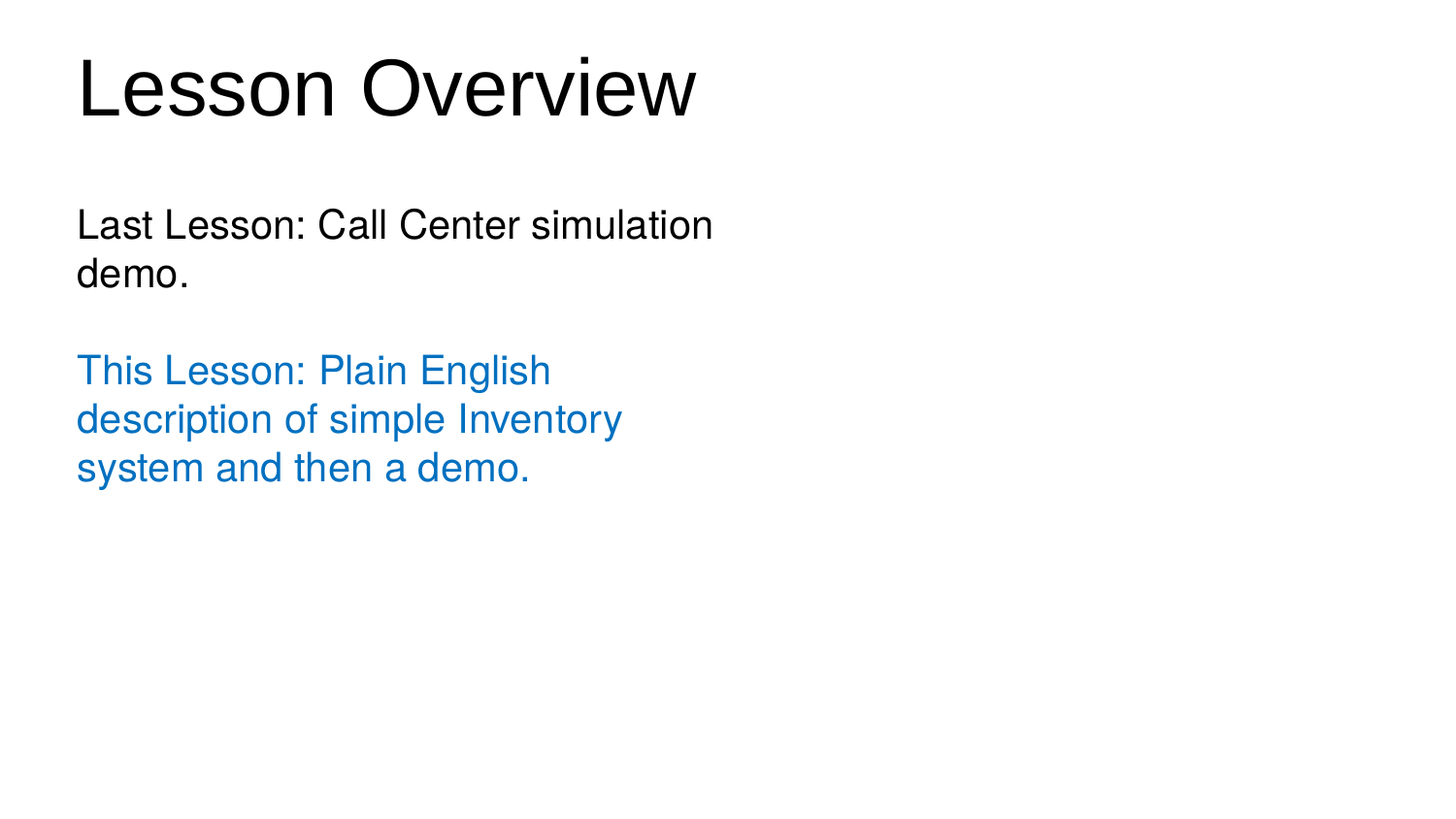

Lesson Overview

Last Lesson: Call Center simulation demo.

This Lesson: Plain English description of simple Inventory system and then a demo.